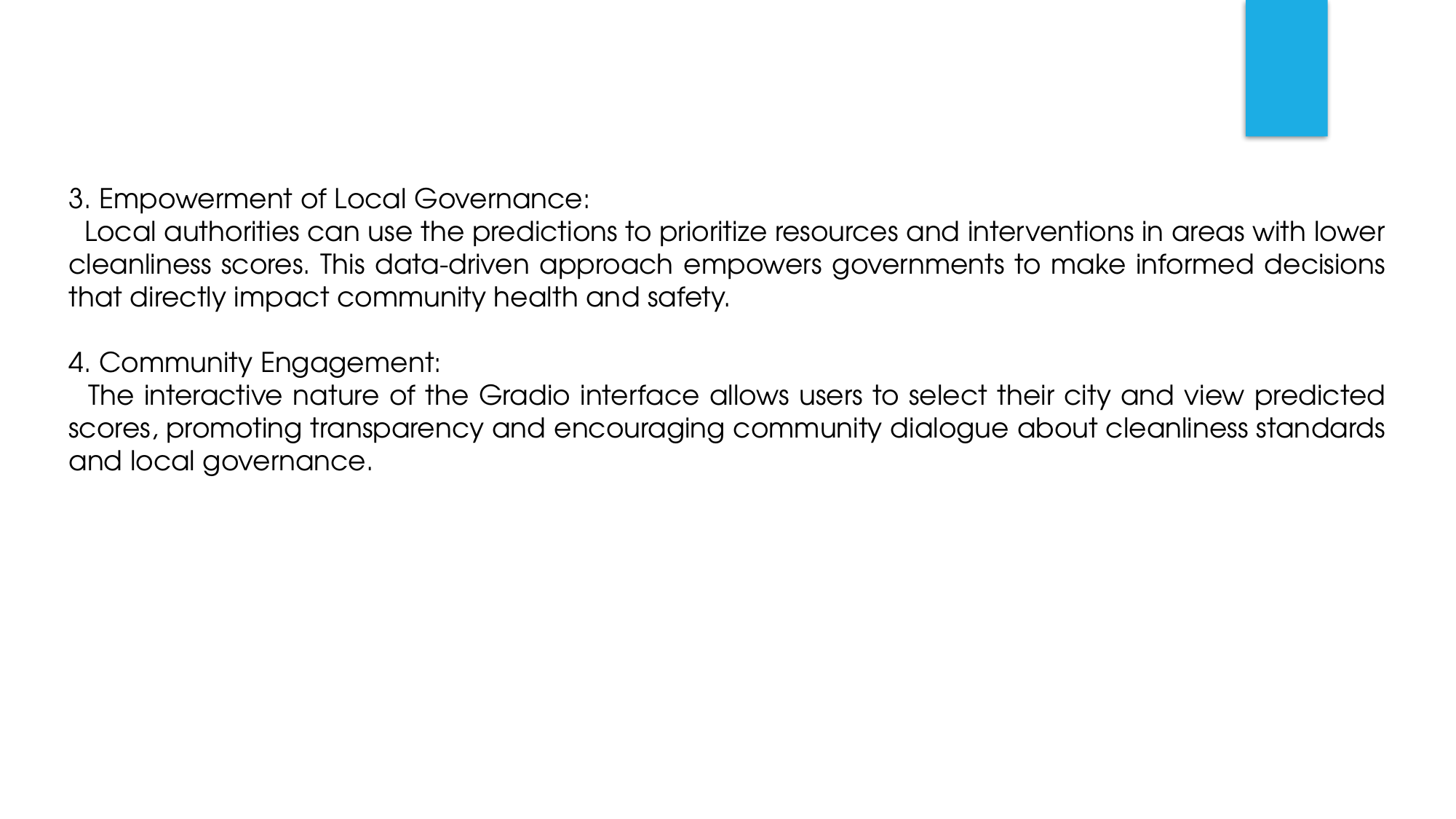

3. Empowerment of Local Governance:
  Local authorities can use the predictions to prioritize resources and interventions in areas with lower cleanliness scores. This data-driven approach empowers governments to make informed decisions that directly impact community health and safety.

4. Community Engagement:
  The interactive nature of the Gradio interface allows users to select their city and view predicted scores, promoting transparency and encouraging community dialogue about cleanliness standards and local governance.